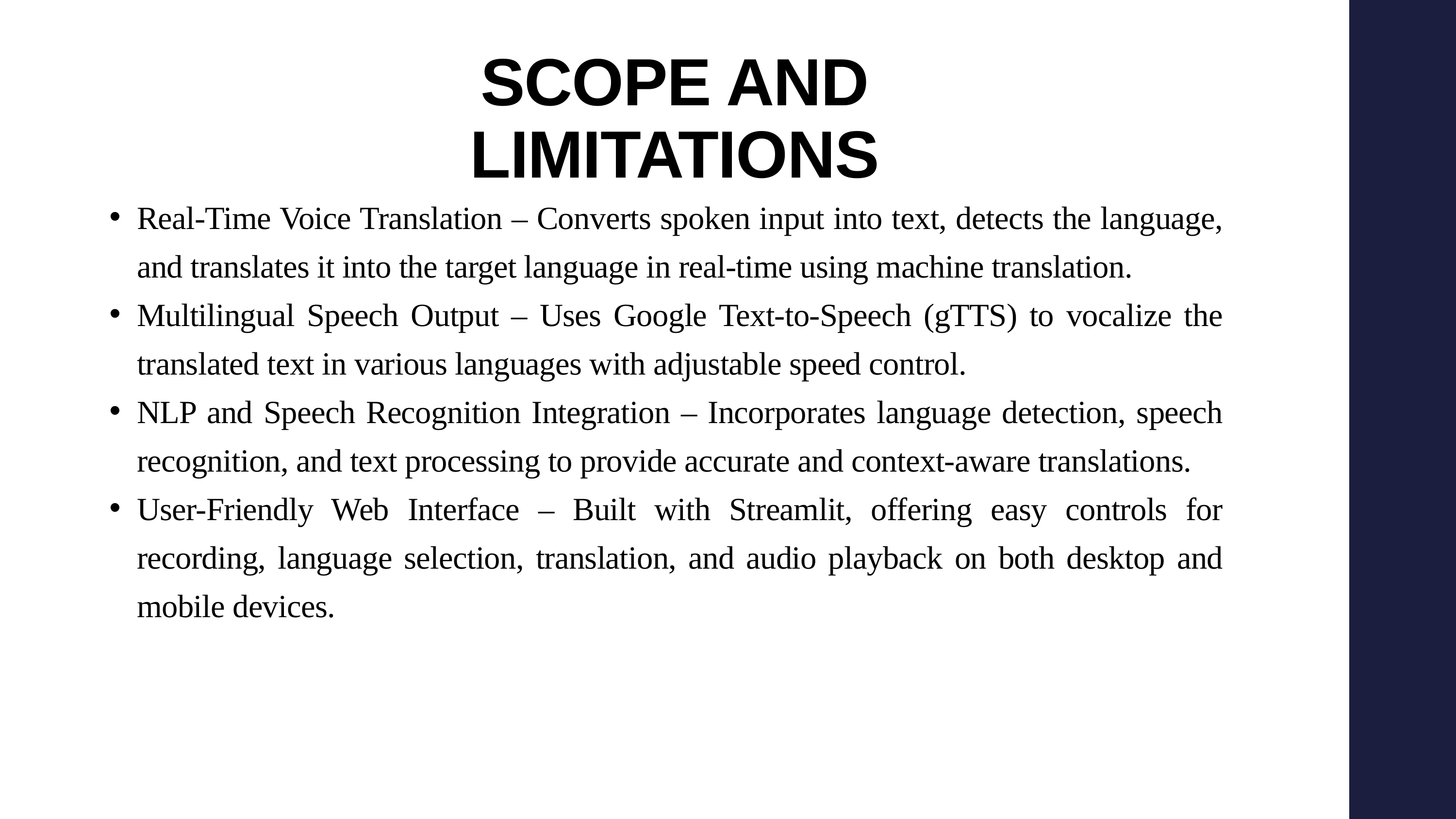

SCOPE AND LIMITATIONS
Real-Time Voice Translation – Converts spoken input into text, detects the language, and translates it into the target language in real-time using machine translation.
Multilingual Speech Output – Uses Google Text-to-Speech (gTTS) to vocalize the translated text in various languages with adjustable speed control.
NLP and Speech Recognition Integration – Incorporates language detection, speech recognition, and text processing to provide accurate and context-aware translations.
User-Friendly Web Interface – Built with Streamlit, offering easy controls for recording, language selection, translation, and audio playback on both desktop and mobile devices.